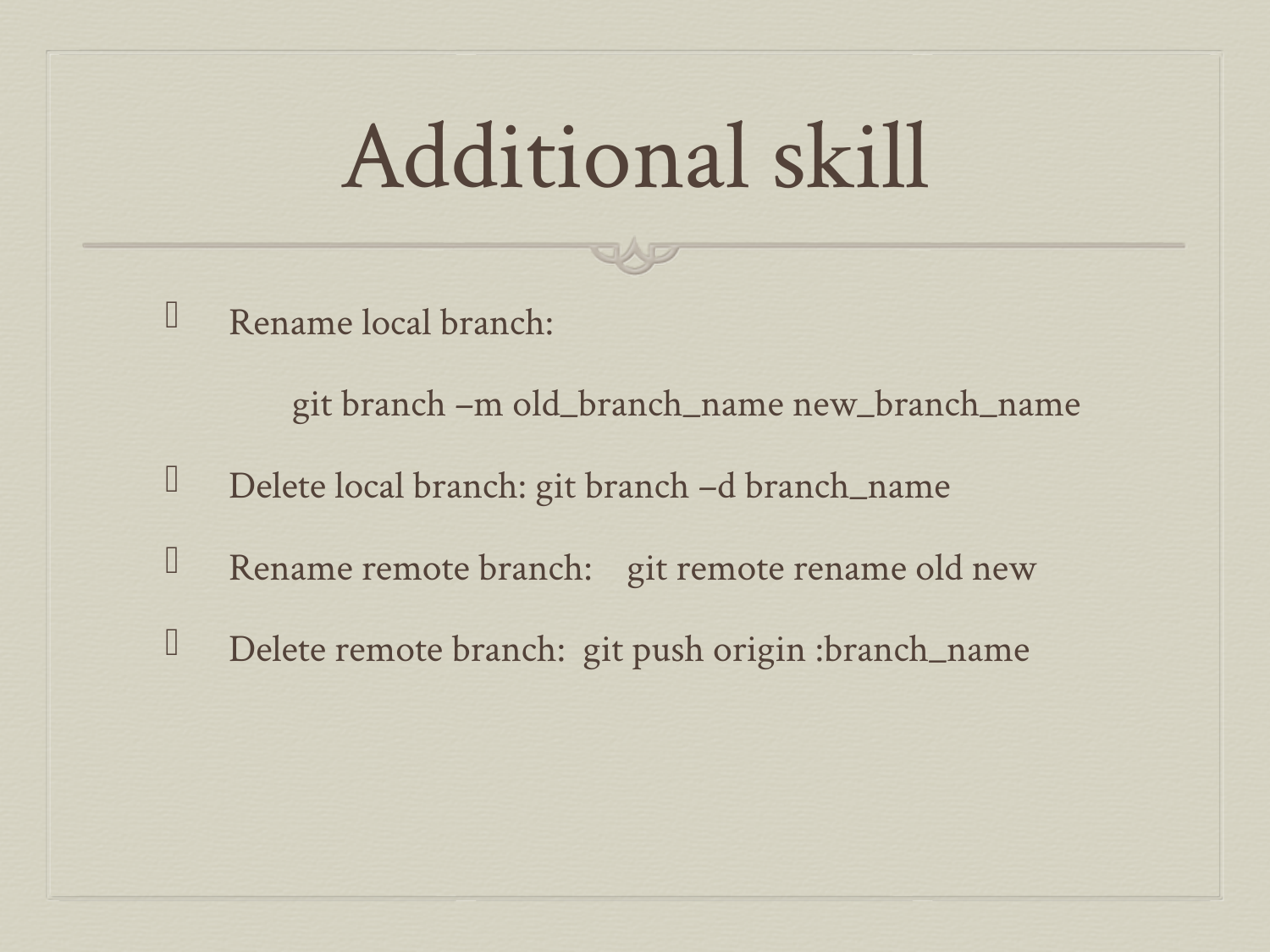

# Additional skill
Rename local branch:
	git branch –m old_branch_name new_branch_name
Delete local branch: git branch –d branch_name
Rename remote branch:    git remote rename old new
Delete remote branch:  git push origin :branch_name